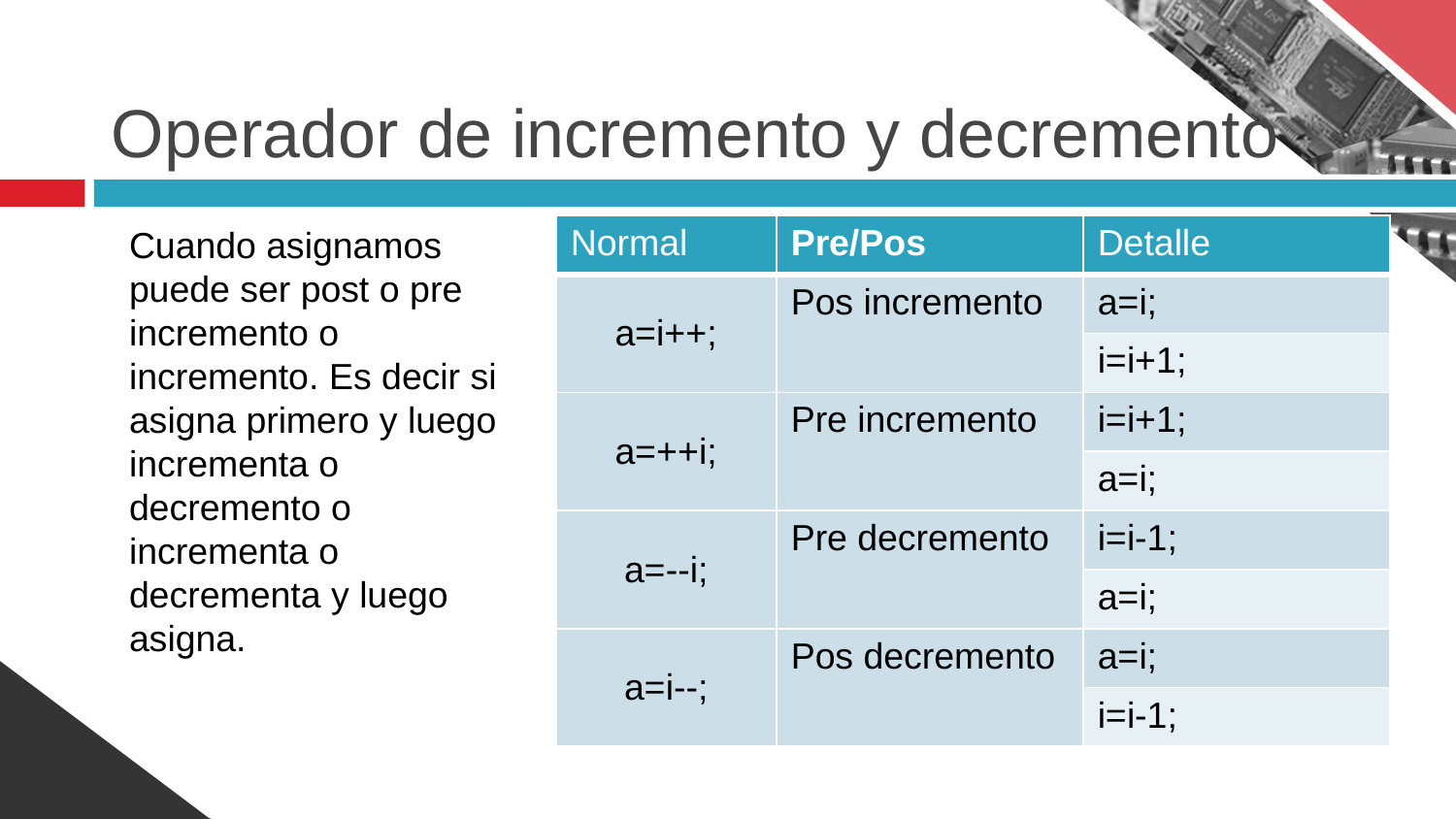

# Operador de incremento y decremento
Cuando asignamos puede ser post o pre incremento o incremento. Es decir si asigna primero y luego incrementa o decremento o incrementa o decrementa y luego asigna.
| Normal | Pre/Pos | Detalle |
| --- | --- | --- |
| a=i++; | Pos incremento | a=i; |
|  |  | i=i+1; |
| a=++i; | Pre incremento | i=i+1; |
|  |  | a=i; |
| a=--i; | Pre decremento | i=i-1; |
|  |  | a=i; |
| a=i--; | Pos decremento | a=i; |
|  |  | i=i-1; |